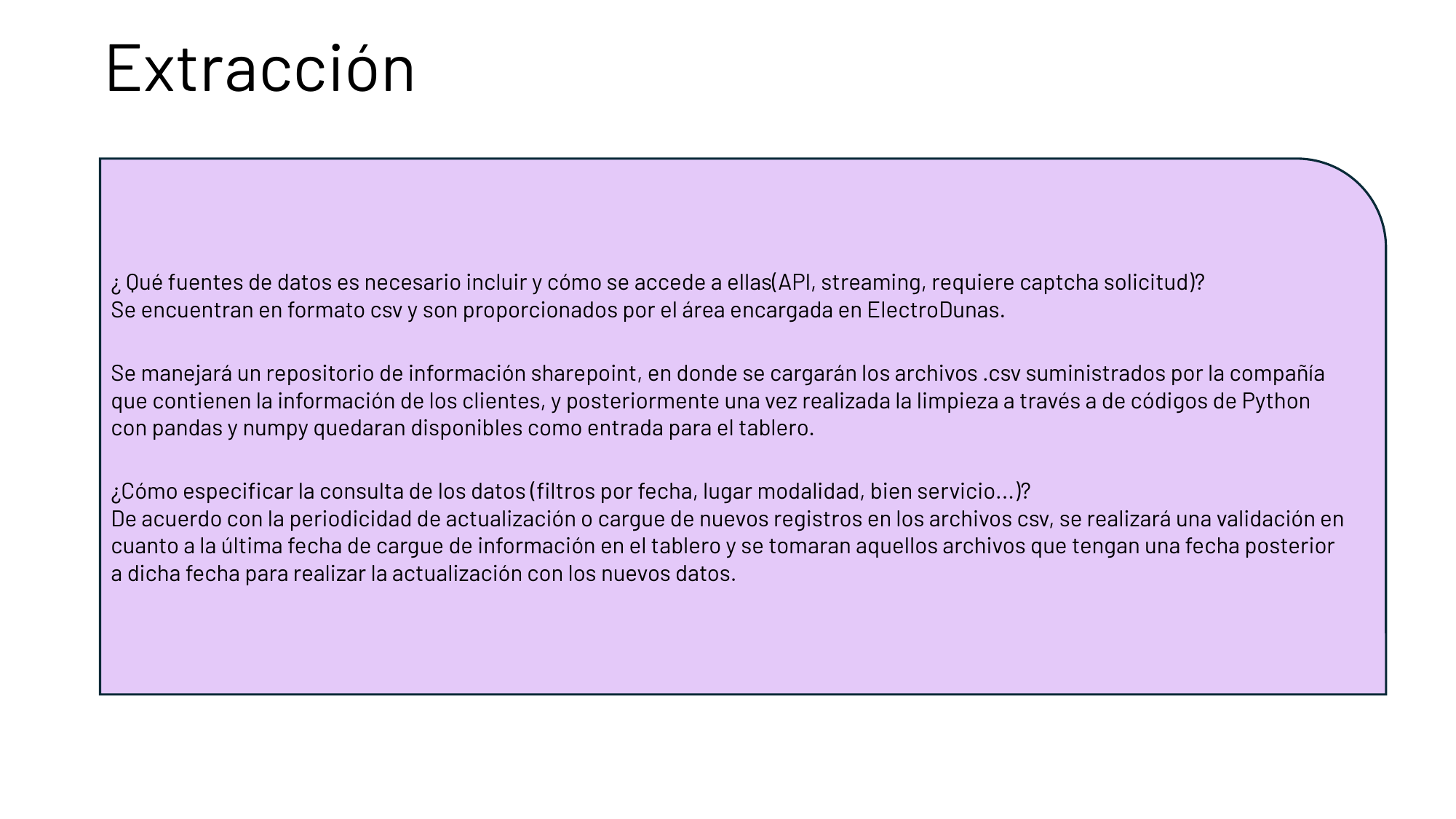

# Extracción
¿ Qué fuentes de datos es necesario incluir y cómo se accede a ellas(APl, streaming, requiere captcha solicitud)?
Se encuentran en formato csv y son proporcionados por el área encargada en ElectroDunas.

Se manejará un repositorio de información sharepoint, en donde se cargarán los archivos .csv suministrados por la compañía que contienen la información de los clientes, y posteriormente una vez realizada la limpieza a través a de códigos de Python con pandas y numpy quedaran disponibles como entrada para el tablero.

¿Cómo especificar la consulta de los datos (filtros por fecha, lugar modalidad, bien servicio...)?
De acuerdo con la periodicidad de actualización o cargue de nuevos registros en los archivos csv, se realizará una validación en cuanto a la última fecha de cargue de información en el tablero y se tomaran aquellos archivos que tengan una fecha posterior a dicha fecha para realizar la actualización con los nuevos datos.